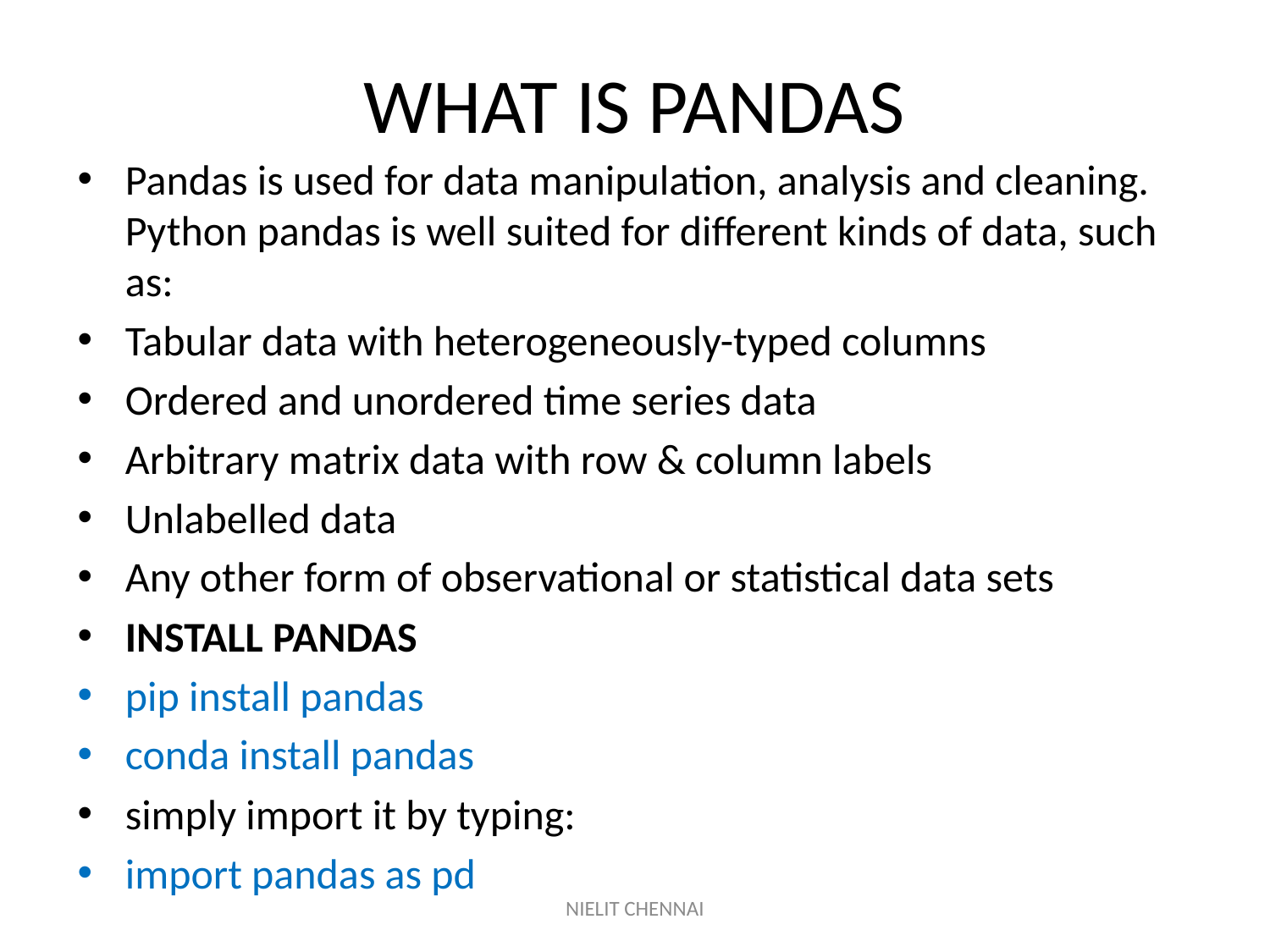

# WHAT IS PANDAS
Pandas is used for data manipulation, analysis and cleaning. Python pandas is well suited for different kinds of data, such as:
Tabular data with heterogeneously-typed columns
Ordered and unordered time series data
Arbitrary matrix data with row & column labels
Unlabelled data
Any other form of observational or statistical data sets
INSTALL PANDAS
pip install pandas
conda install pandas
simply import it by typing:
import pandas as pd

NIELIT CHENNAI